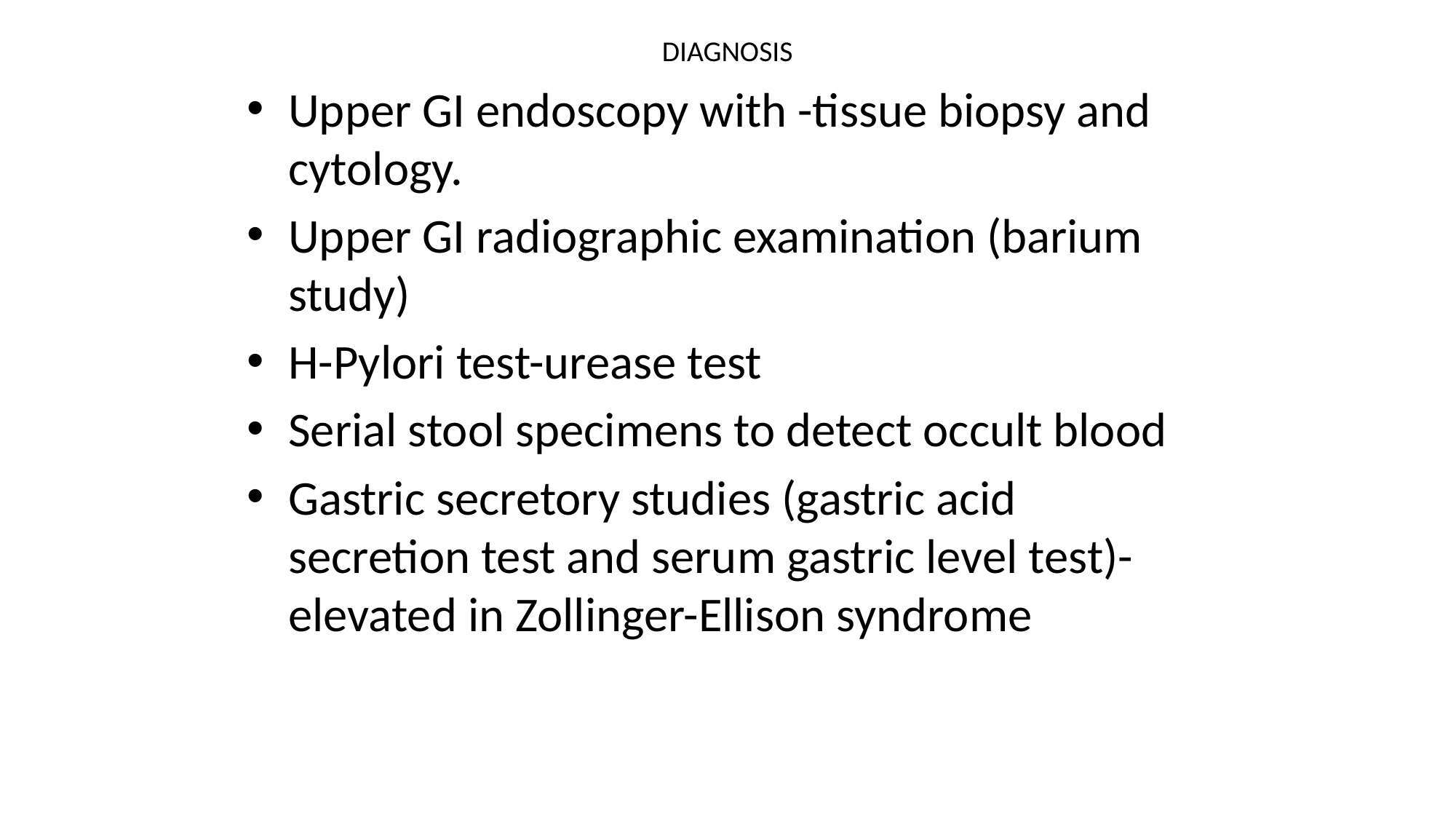

# DIAGNOSIS
Upper GI endoscopy with -tissue biopsy and cytology.
Upper GI radiographic examination (barium study)
H-Pylori test-urease test
Serial stool specimens to detect occult blood
Gastric secretory studies (gastric acid secretion test and serum gastric level test)-elevated in Zollinger-Ellison syndrome